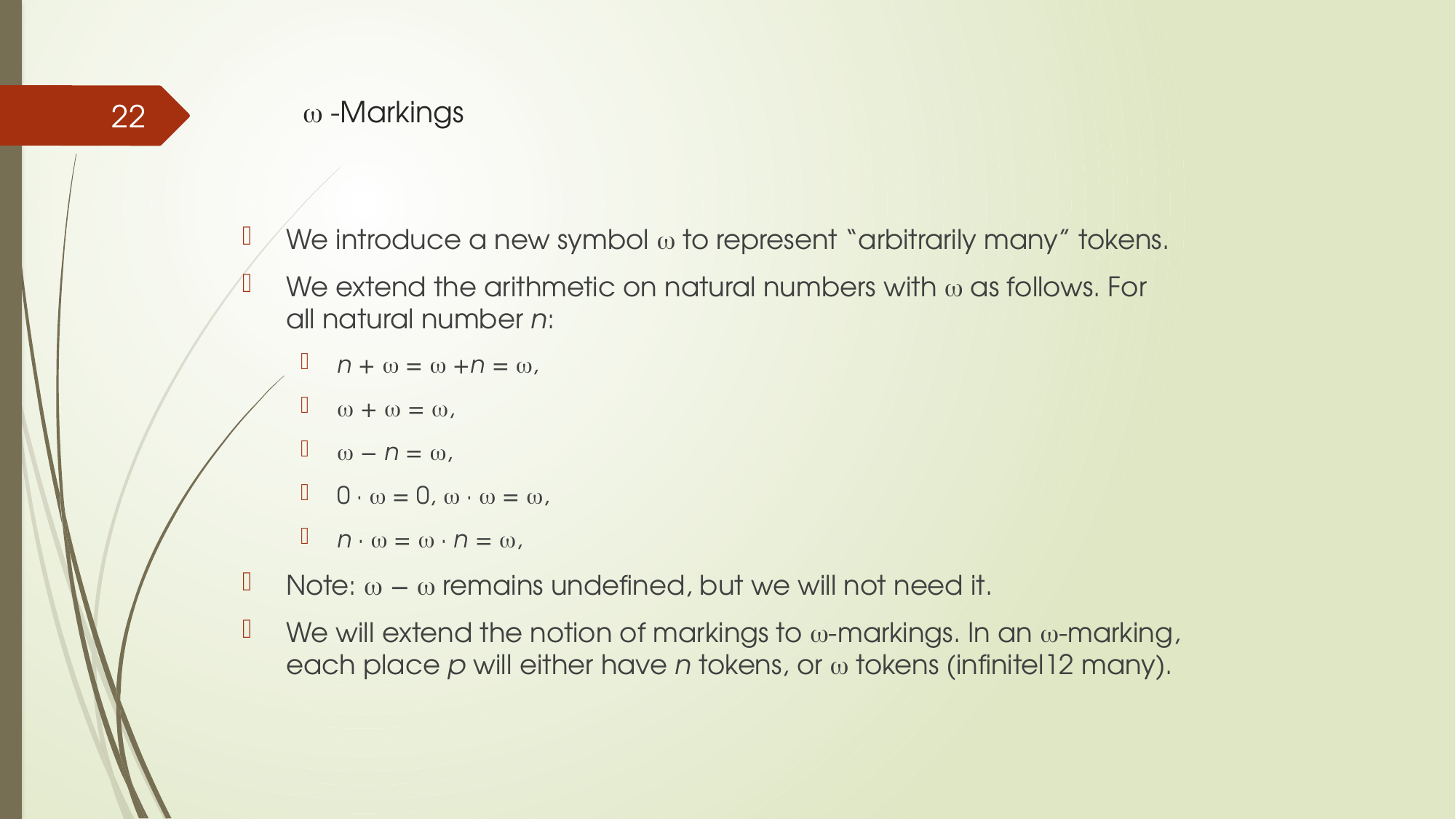

# ω -Markings
22
We introduce a new symbol ω to represent “arbitrarily many” tokens.
We extend the arithmetic on natural numbers with ω as follows. For all natural number n:
n + ω = ω +n = ω,
ω + ω = ω,
ω − n = ω,
0 · ω = 0, ω · ω = ω,
n · ω = ω · n = ω,
Note: ω − ω remains undefined, but we will not need it.
We will extend the notion of markings to ω-markings. In an ω-marking, each place p will either have n tokens, or ω tokens (infinitel12 many).